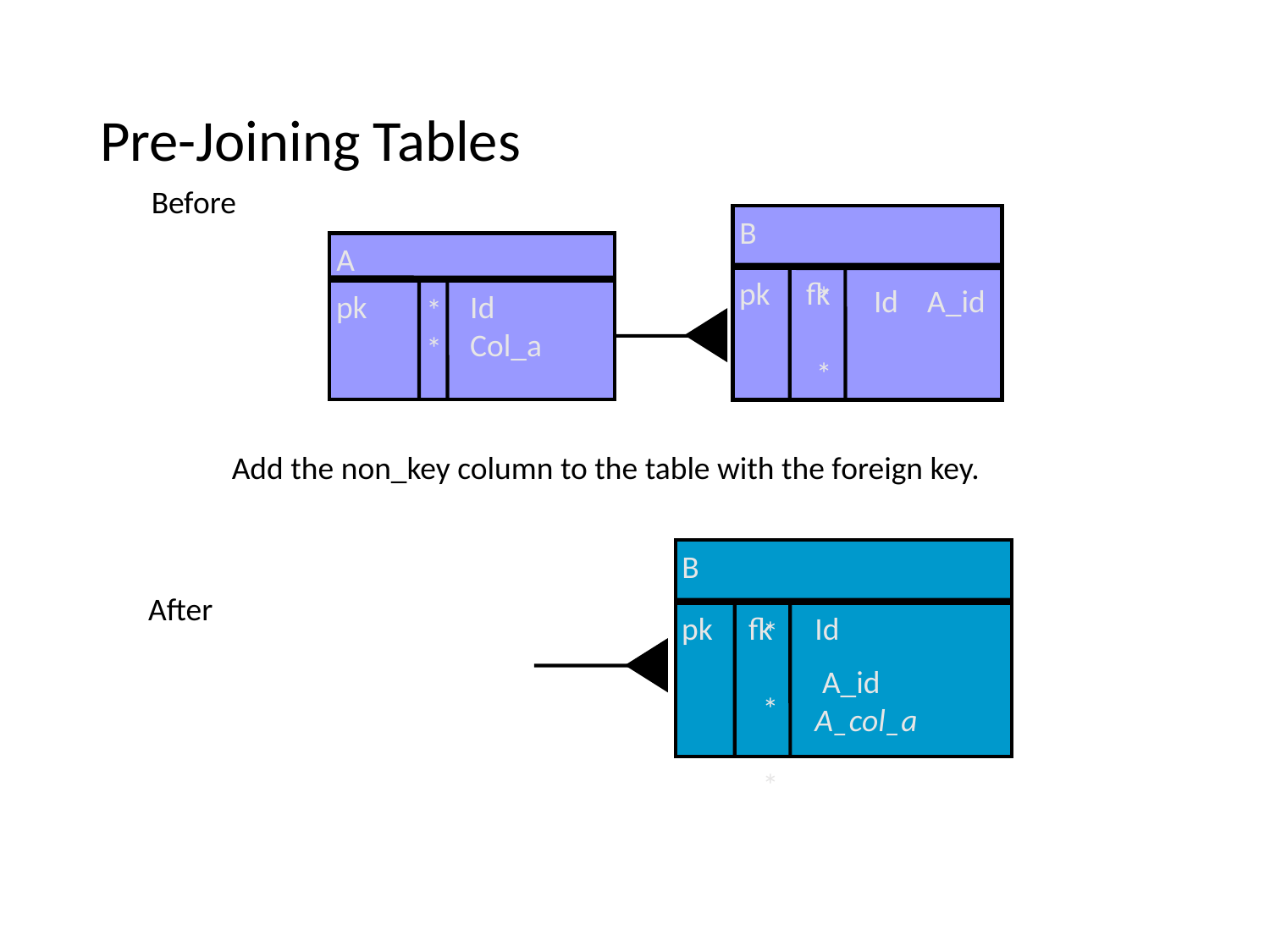

# Pre-Joining Tables
Before

B
A

pk     fk
*
*
Id    A_id

pk
Id        Col_a
*
*

Add the non_key column to the table with the foreign key.

B
After

pk     fk
Id
 A_id A_col_a
*
* *